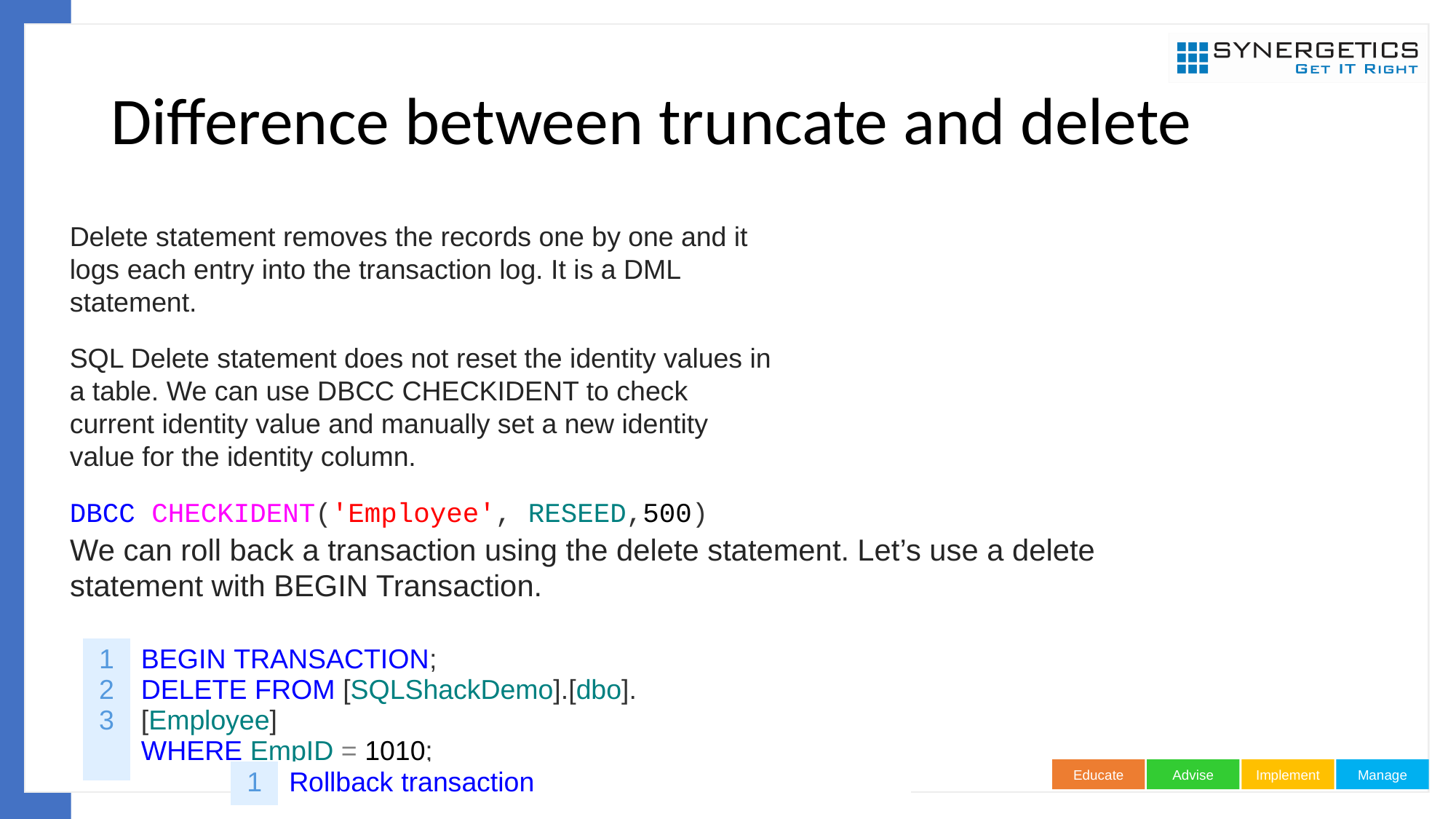

# Difference between truncate and delete
Delete statement removes the records one by one and it logs each entry into the transaction log. It is a DML statement.
SQL Delete statement does not reset the identity values in a table. We can use DBCC CHECKIDENT to check current identity value and manually set a new identity value for the identity column.
DBCC CHECKIDENT('Employee', RESEED,500)
We can roll back a transaction using the delete statement. Let’s use a delete statement with BEGIN Transaction.

| 1 2 3 | BEGIN TRANSACTION; DELETE FROM [SQLShackDemo].[dbo].[Employee] WHERE EmpID = 1010; |
| --- | --- |
| 1 | Rollback transaction |
| --- | --- |